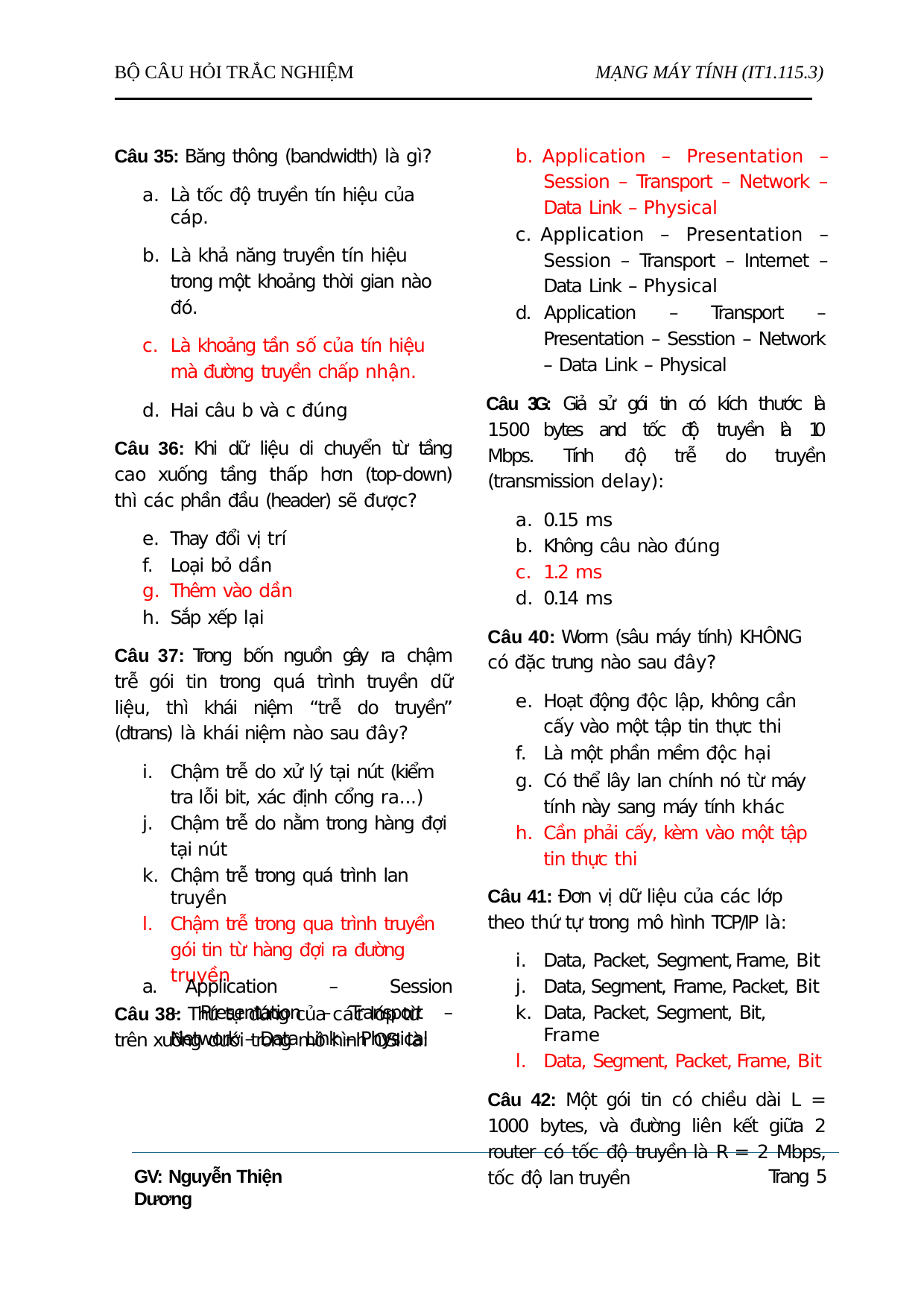

BỘ CÂU HỎI TRẮC NGHIỆM
MẠNG MÁY TÍNH (IT1.115.3)

b. Application – Presentation – Session – Transport – Network – Data Link – Physical
Câu 35: Băng thông (bandwidth) là gì?
Là tốc độ truyền tín hiệu của cáp.
Là khả năng truyền tín hiệu trong một khoảng thời gian nào đó.
Là khoảng tần số của tín hiệu mà đường truyền chấp nhận.
Hai câu b và c đúng
Câu 36: Khi dữ liệu di chuyển từ tầng cao xuống tầng thấp hơn (top-down) thì các phần đầu (header) sẽ được?
Thay đổi vị trí
Loại bỏ dần
Thêm vào dần
Sắp xếp lại
Câu 37: Trong bốn nguồn gây ra chậm trễ gói tin trong quá trình truyền dữ liệu, thì khái niệm “trễ do truyền” (dtrans) là khái niệm nào sau đây?
Chậm trễ do xử lý tại nút (kiểm tra lỗi bit, xác định cổng ra...)
Chậm trễ do nằm trong hàng đợi tại nút
Chậm trễ trong quá trình lan truyền
Chậm trễ trong qua trình truyền gói tin từ hàng đợi ra đường truyền
Câu 38: Thứ tự đúng của các lớp từ trên xuống dưới trong mô hình OSI là:
c. Application  –  Presentation  – Session – Transport – Internet – Data Link – Physical
d. Application – Transport – Presentation – Sesstion – Network – Data Link – Physical
Câu 3G: Giả sử gói tin có kích thước là 1500 bytes and tốc độ truyền là 10 Mbps. Tính độ trễ do truyền (transmission delay):
0.15 ms
Không câu nào đúng
1.2 ms
0.14 ms
Câu 40: Worm (sâu máy tính) KHÔNG có đặc trưng nào sau đây?
Hoạt động độc lập, không cần cấy vào một tập tin thực thi
Là một phần mềm độc hại
Có thể lây lan chính nó từ máy tính này sang máy tính khác
Cần phải cấy, kèm vào một tập tin thực thi
Câu 41: Đơn vị dữ liệu của các lớp theo thứ tự trong mô hình TCP/IP là:
Data, Packet, Segment, Frame, Bit
Data, Segment, Frame, Packet, Bit
Data, Packet, Segment, Bit, Frame
Data, Segment, Packet, Frame, Bit
Câu 42: Một gói tin có chiều dài L = 1000 bytes, và đường liên kết giữa 2 router có tốc độ truyền là R = 2 Mbps, tốc độ lan truyền
a. Application – Session – Presentation – Transport – Network – Data Link – Physical

GV: Nguyễn Thiện Dương
Trang 5